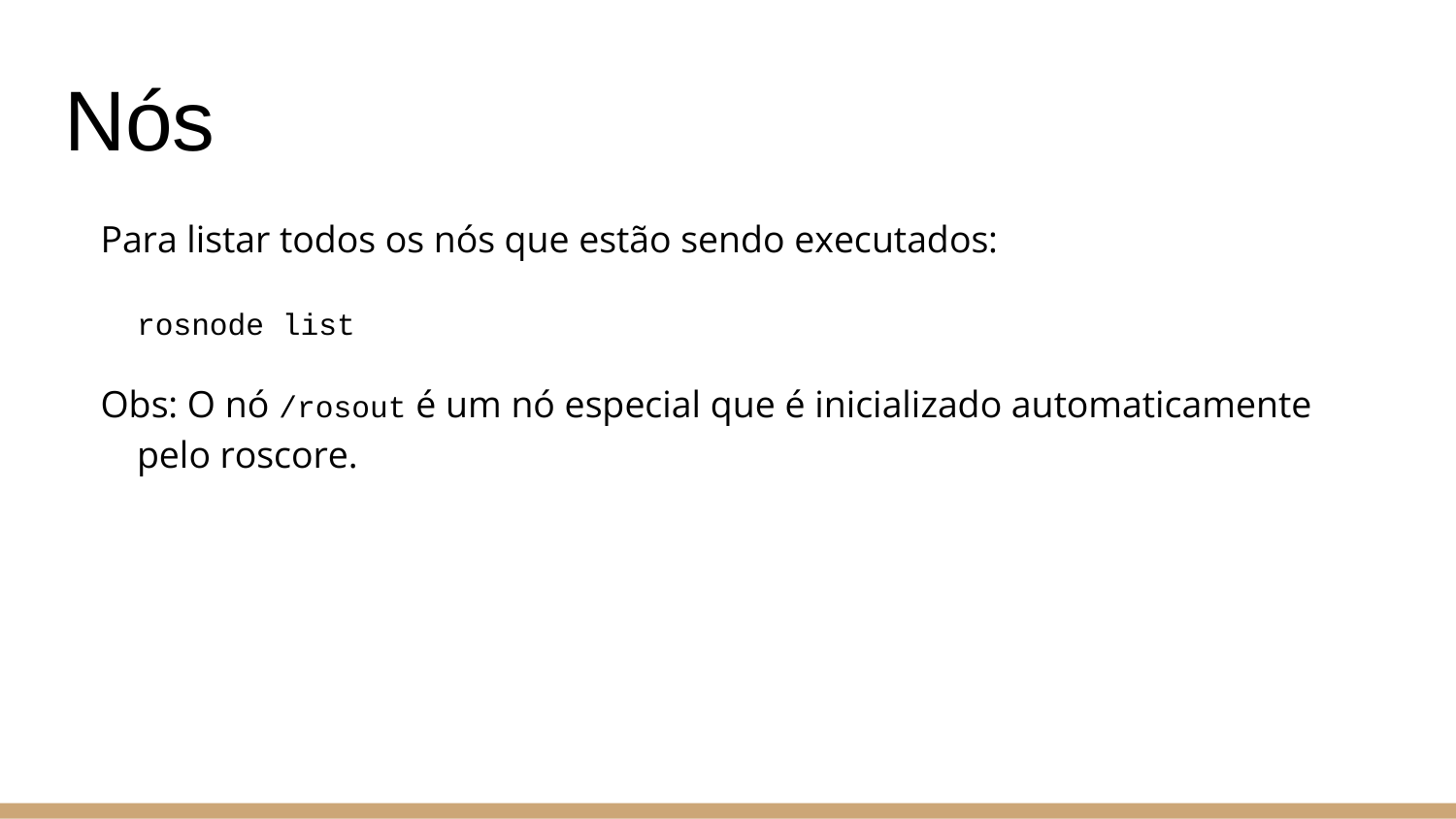

# Nós
Para listar todos os nós que estão sendo executados:
	rosnode list
Obs: O nó /rosout é um nó especial que é inicializado automaticamente pelo roscore.